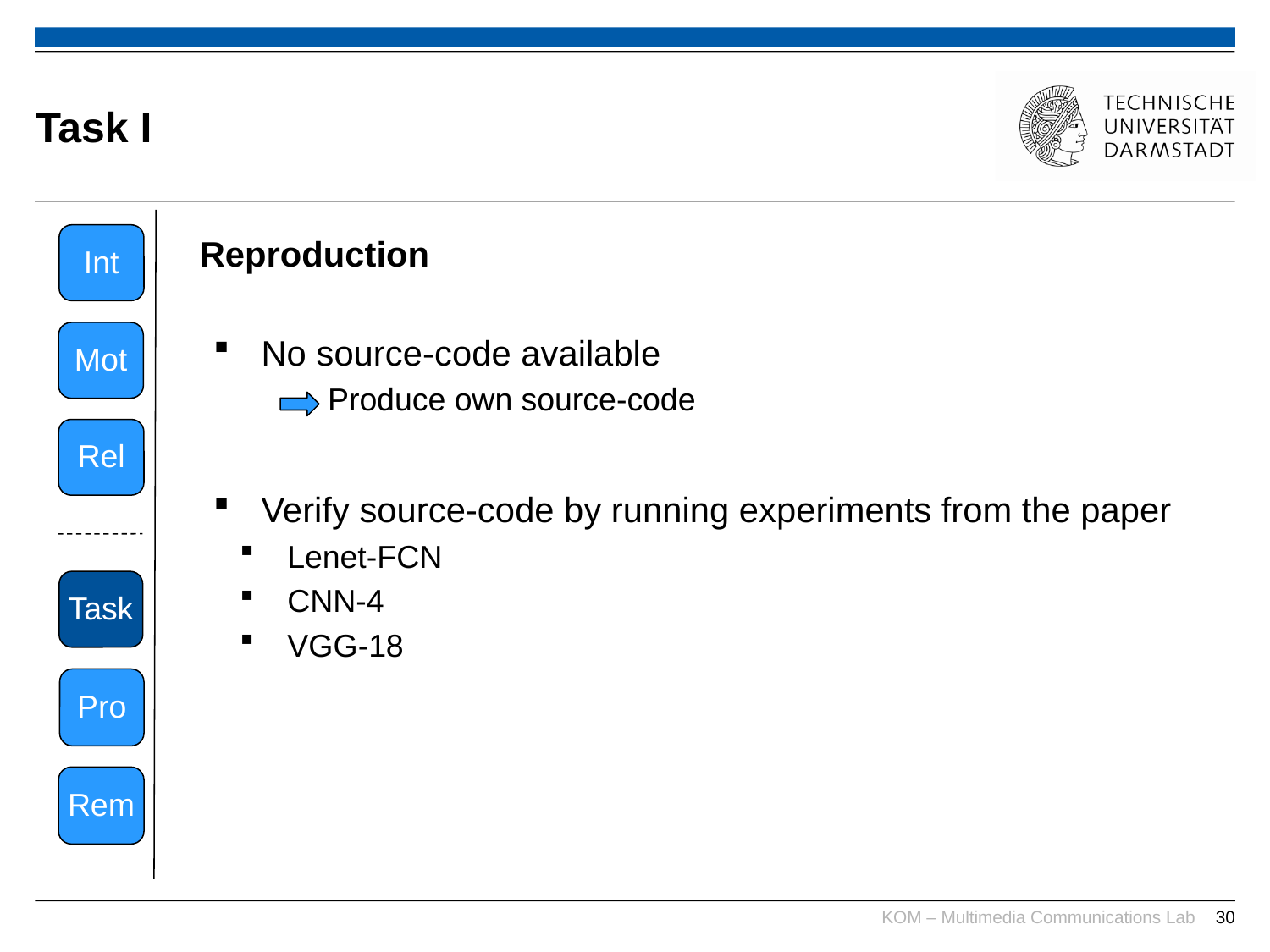

# Task I
Int
 Reproduction

No source-code available
         Produce own source-code

Verify source-code by running experiments from the paper
Lenet-FCN
CNN-4
VGG-18

Mot

Rel
Task
Pro
Rem